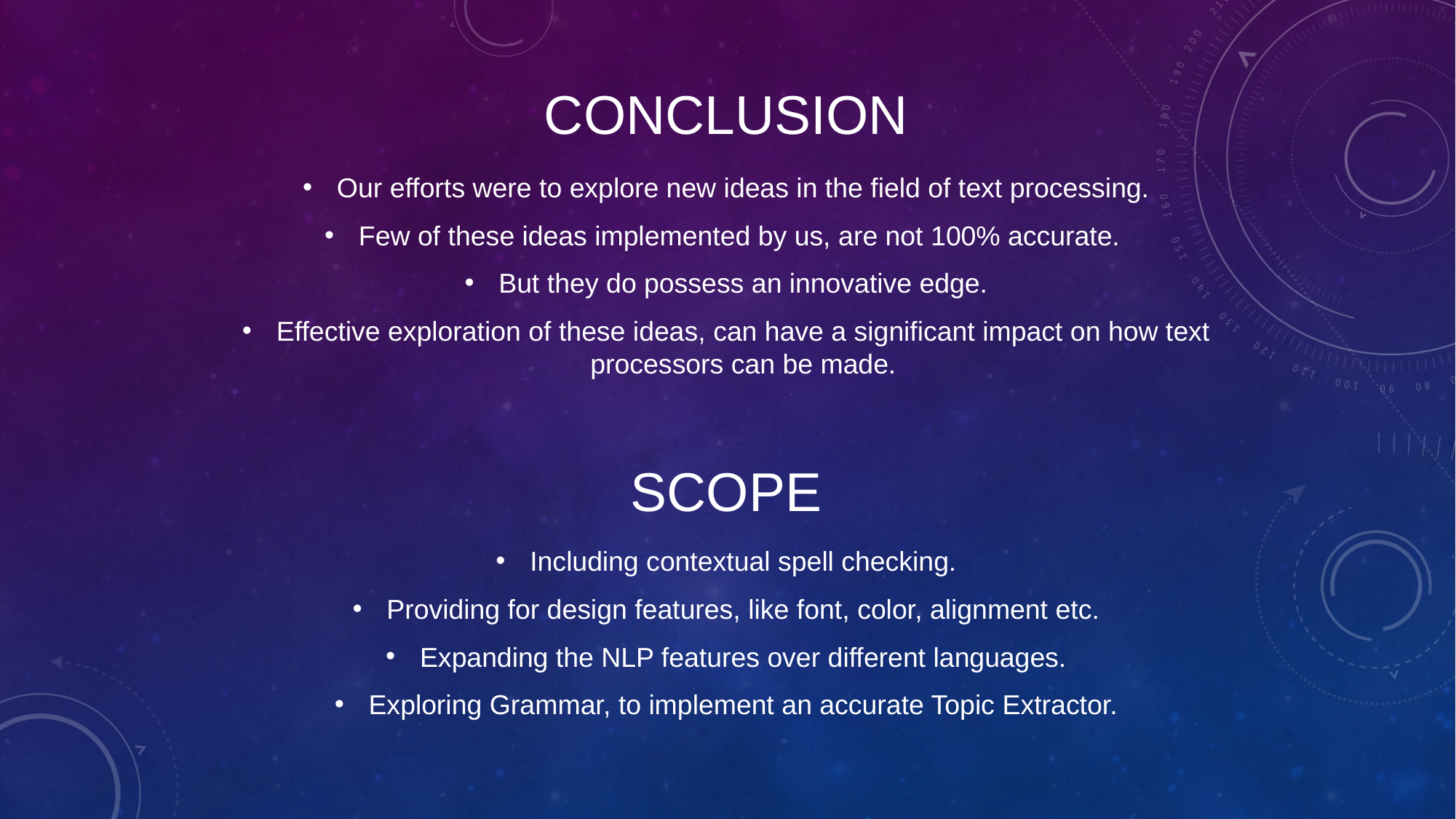

# conclusion
Our efforts were to explore new ideas in the field of text processing.
Few of these ideas implemented by us, are not 100% accurate.
But they do possess an innovative edge.
Effective exploration of these ideas, can have a significant impact on how text processors can be made.
Scope
Including contextual spell checking.
Providing for design features, like font, color, alignment etc.
Expanding the NLP features over different languages.
Exploring Grammar, to implement an accurate Topic Extractor.